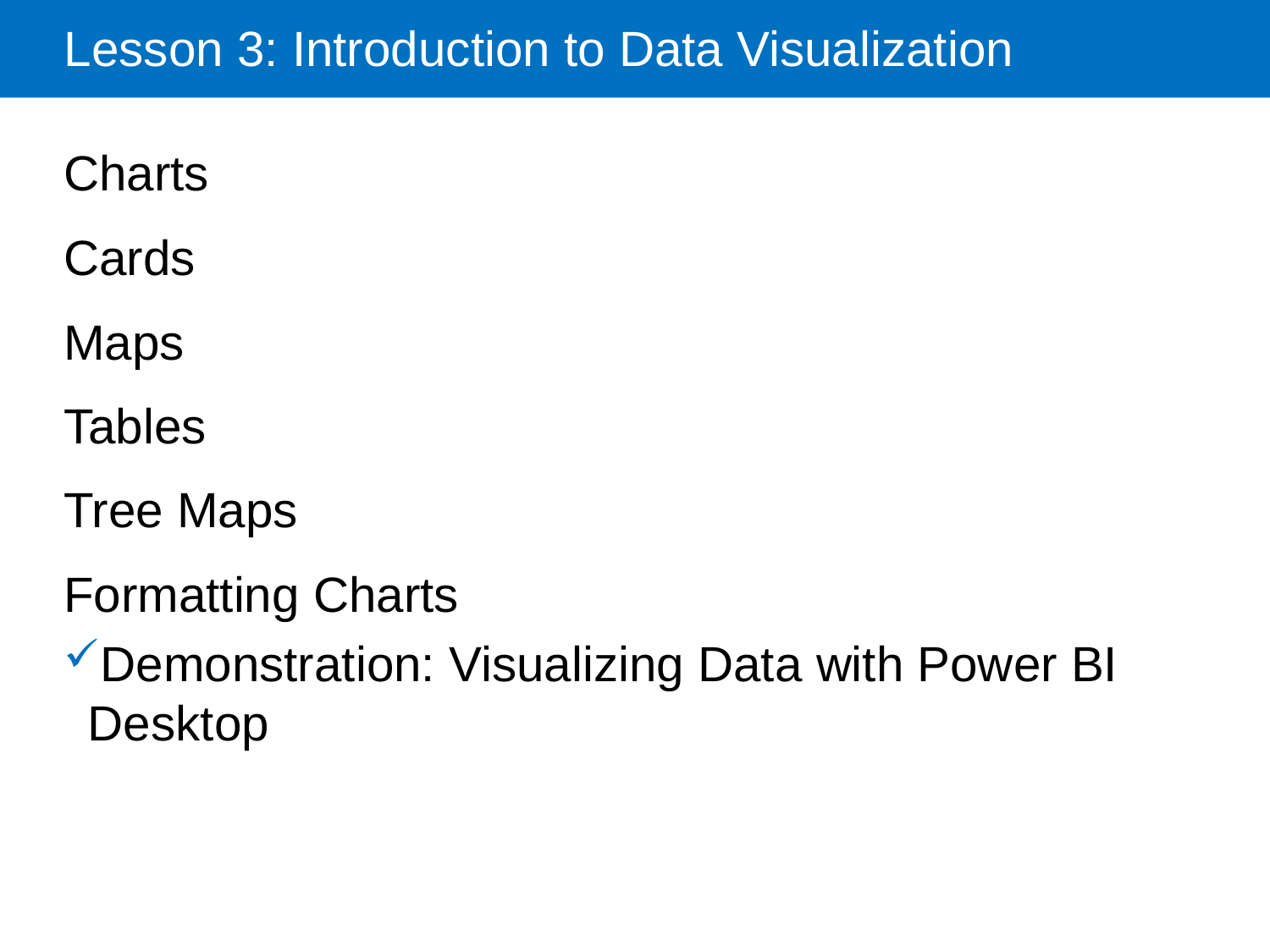

# Lesson 3: Introduction to Data Visualization
Charts
Cards
Maps
Tables
Tree Maps
Formatting Charts
Demonstration: Visualizing Data with Power BI Desktop